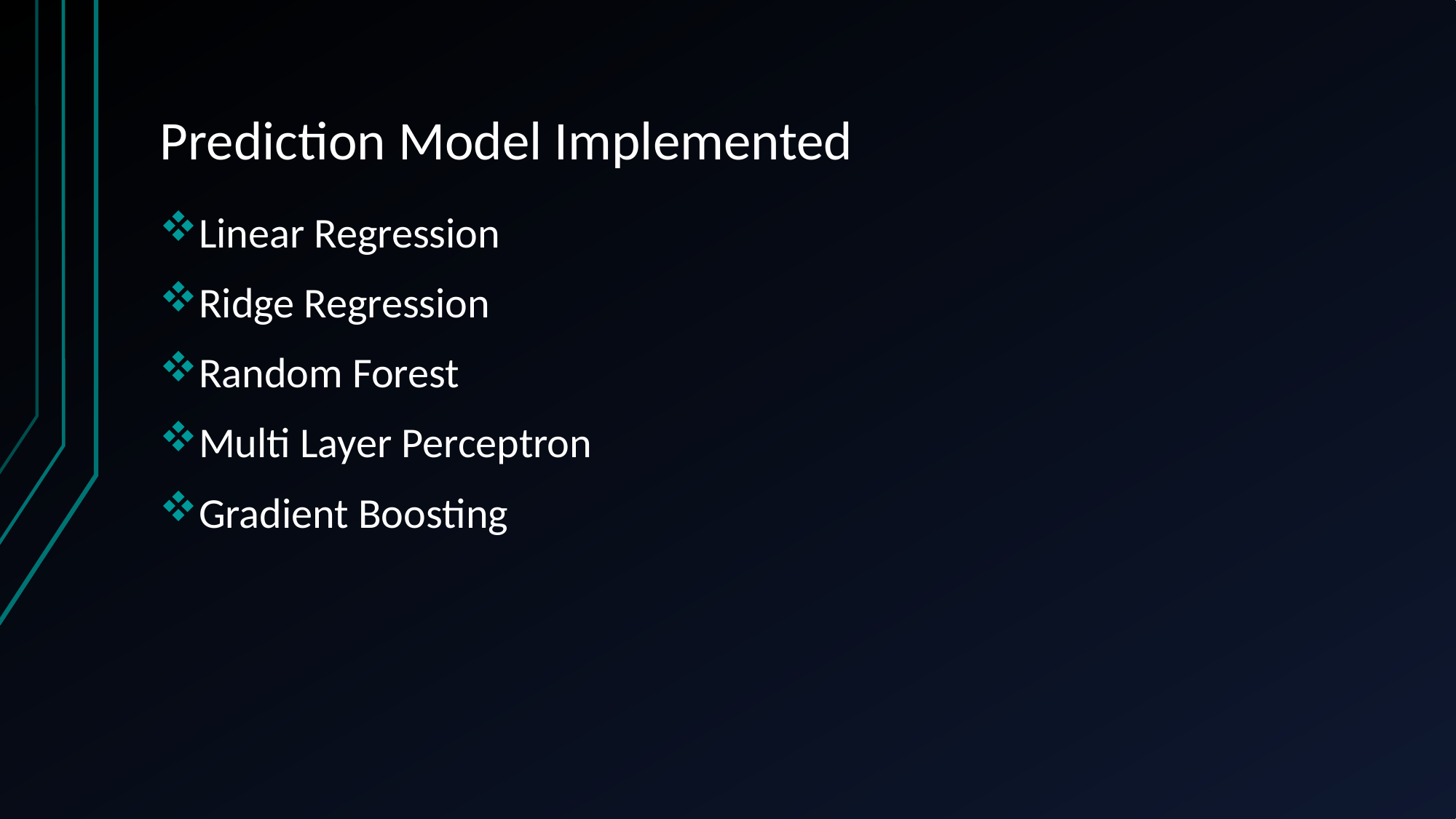

# Prediction Model Implemented
Linear Regression
Ridge Regression
Random Forest
Multi Layer Perceptron
Gradient Boosting